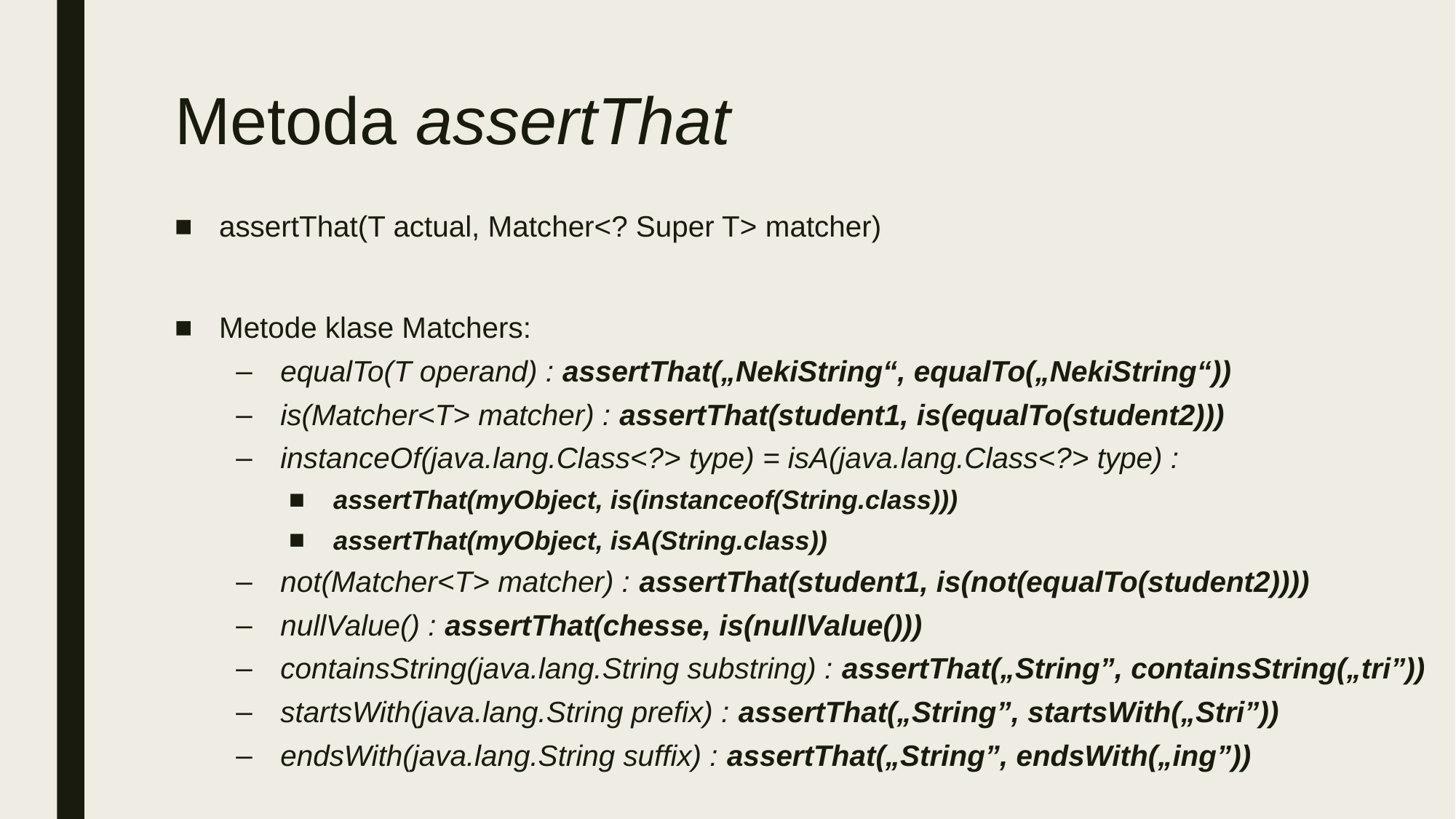

# Metoda assertThat
assertThat(T actual, Matcher<? Super T> matcher)

Metode klase Matchers:
equalTo(T operand) : assertThat(„NekiString“, equalTo(„NekiString“))
is(Matcher<T> matcher) : assertThat(student1, is(equalTo(student2)))
instanceOf(java.lang.Class<?> type) = isA(java.lang.Class<?> type) :
assertThat(myObject, is(instanceof(String.class)))
assertThat(myObject, isA(String.class))
not(Matcher<T> matcher) : assertThat(student1, is(not(equalTo(student2))))
nullValue() : assertThat(chesse, is(nullValue()))
containsString(java.lang.String substring) : assertThat(„String”, containsString(„tri”))
startsWith(java.lang.String prefix) : assertThat(„String”, startsWith(„Stri”))
endsWith(java.lang.String suffix) : assertThat(„String”, endsWith(„ing”))